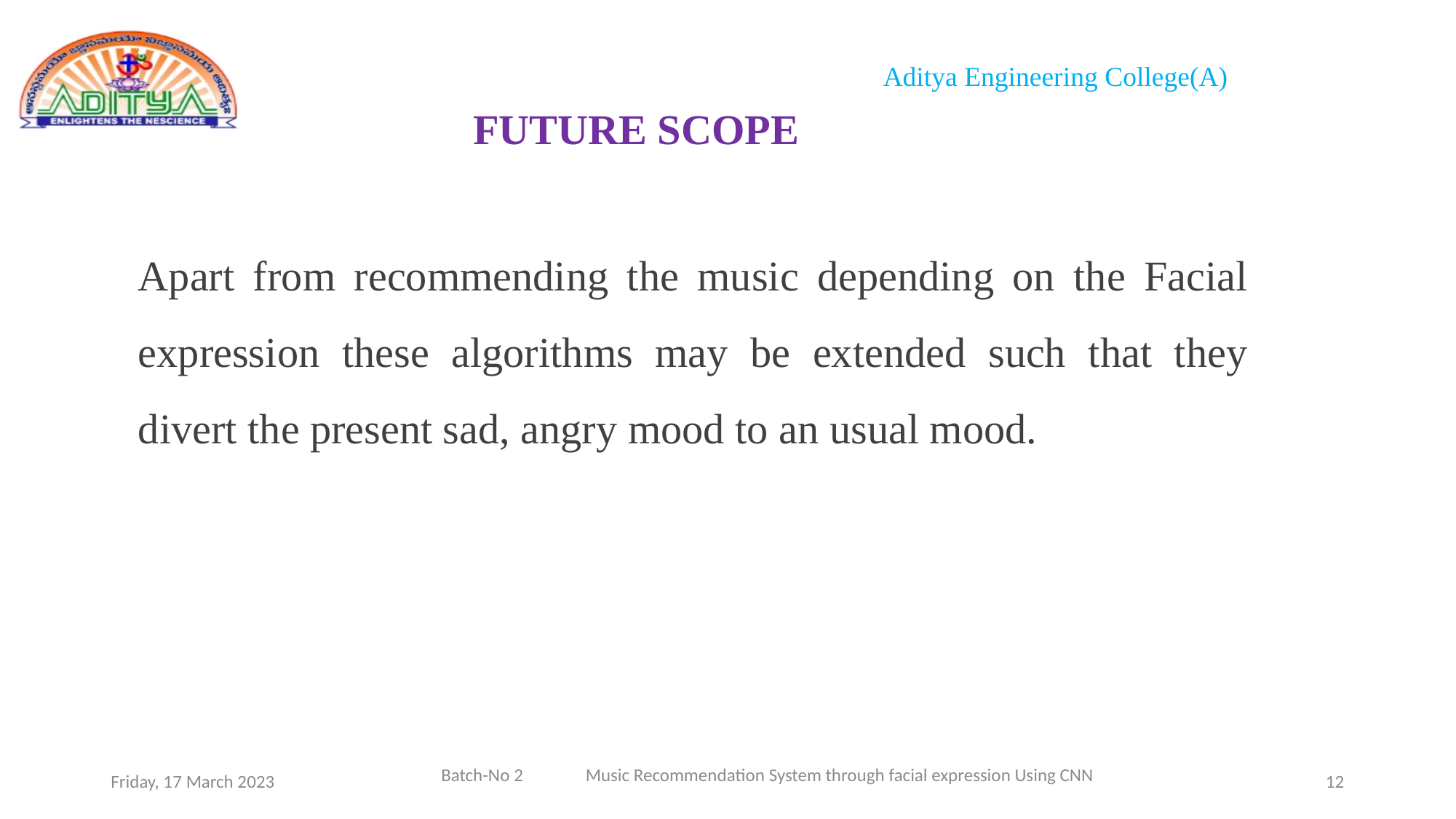

# FUTURE SCOPE
	Apart from recommending the music depending on the Facial expression these algorithms may be extended such that they divert the present sad, angry mood to an usual mood.

Batch-No 2               Music Recommendation System through facial expression Using CNN
Friday, 17 March 2023
12